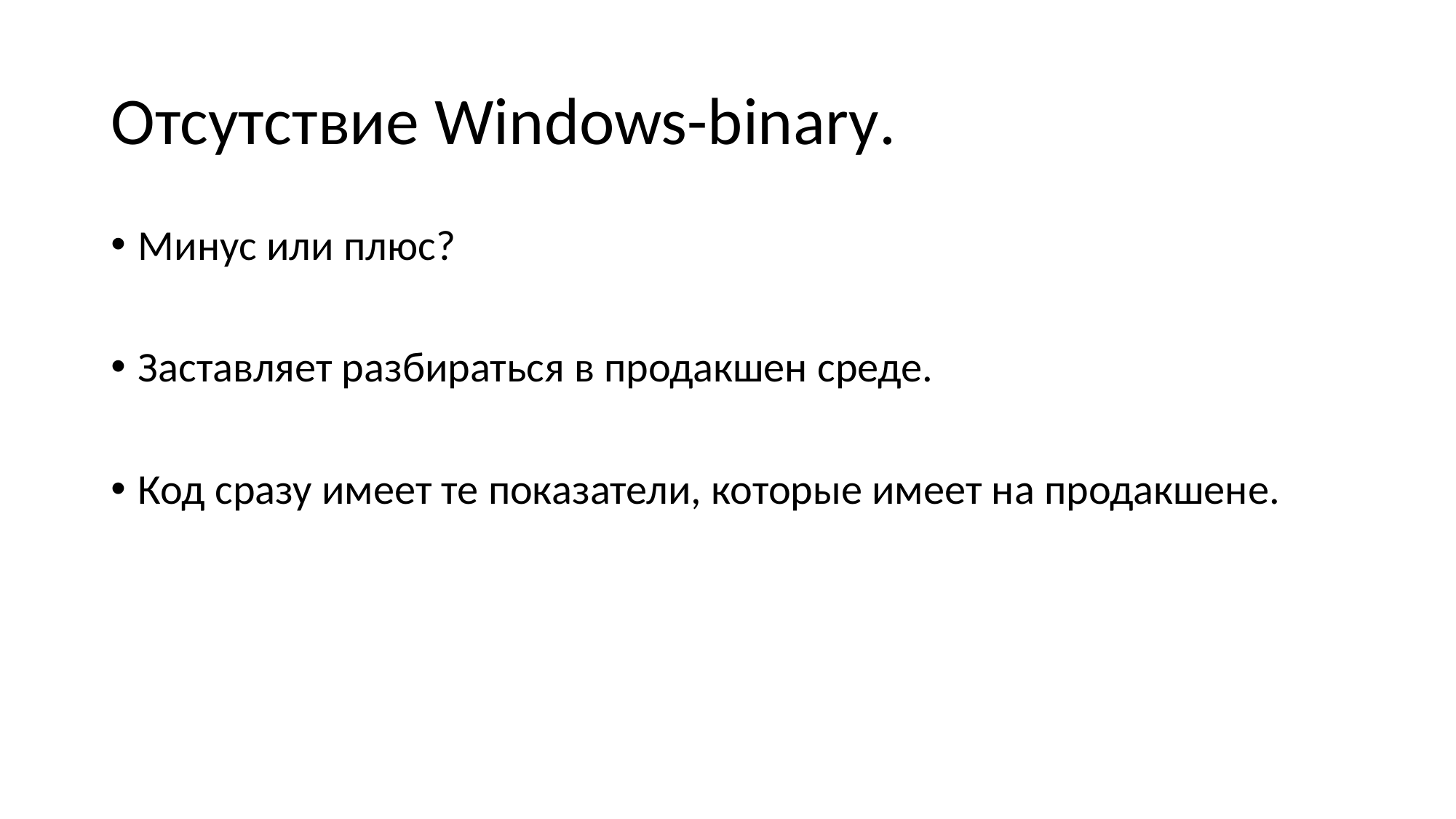

# Отсутствие Windows-binary.
Минус или плюс?

Заставляет разбираться в продакшен среде.

Код сразу имеет те показатели, которые имеет на продакшене.